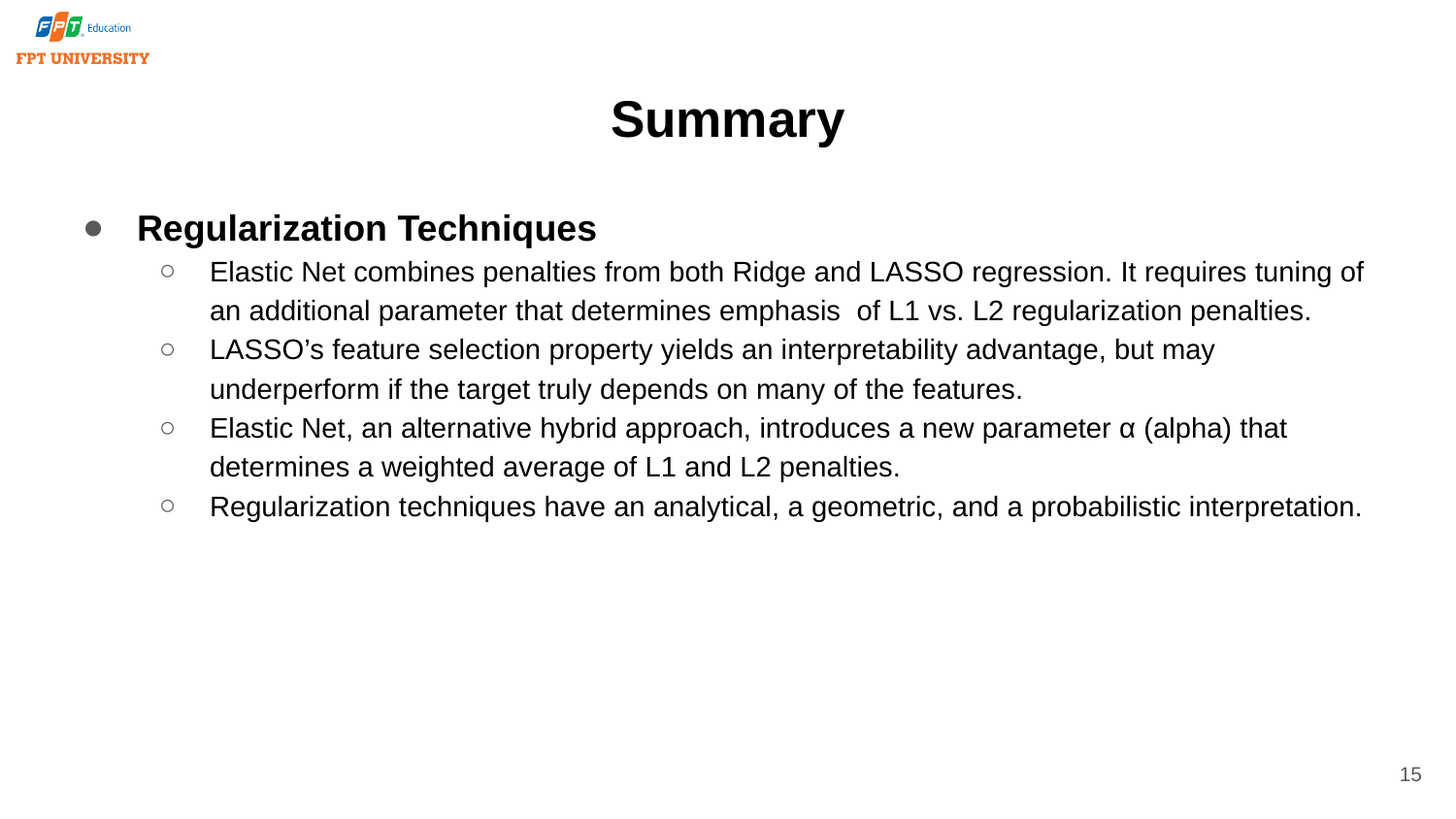

# Summary
Regularization Techniques
Elastic Net combines penalties from both Ridge and LASSO regression. It requires tuning of an additional parameter that determines emphasis  of L1 vs. L2 regularization penalties.
LASSO’s feature selection property yields an interpretability advantage, but may underperform if the target truly depends on many of the features.
Elastic Net, an alternative hybrid approach, introduces a new parameter α (alpha) that determines a weighted average of L1 and L2 penalties.
Regularization techniques have an analytical, a geometric, and a probabilistic interpretation.
15